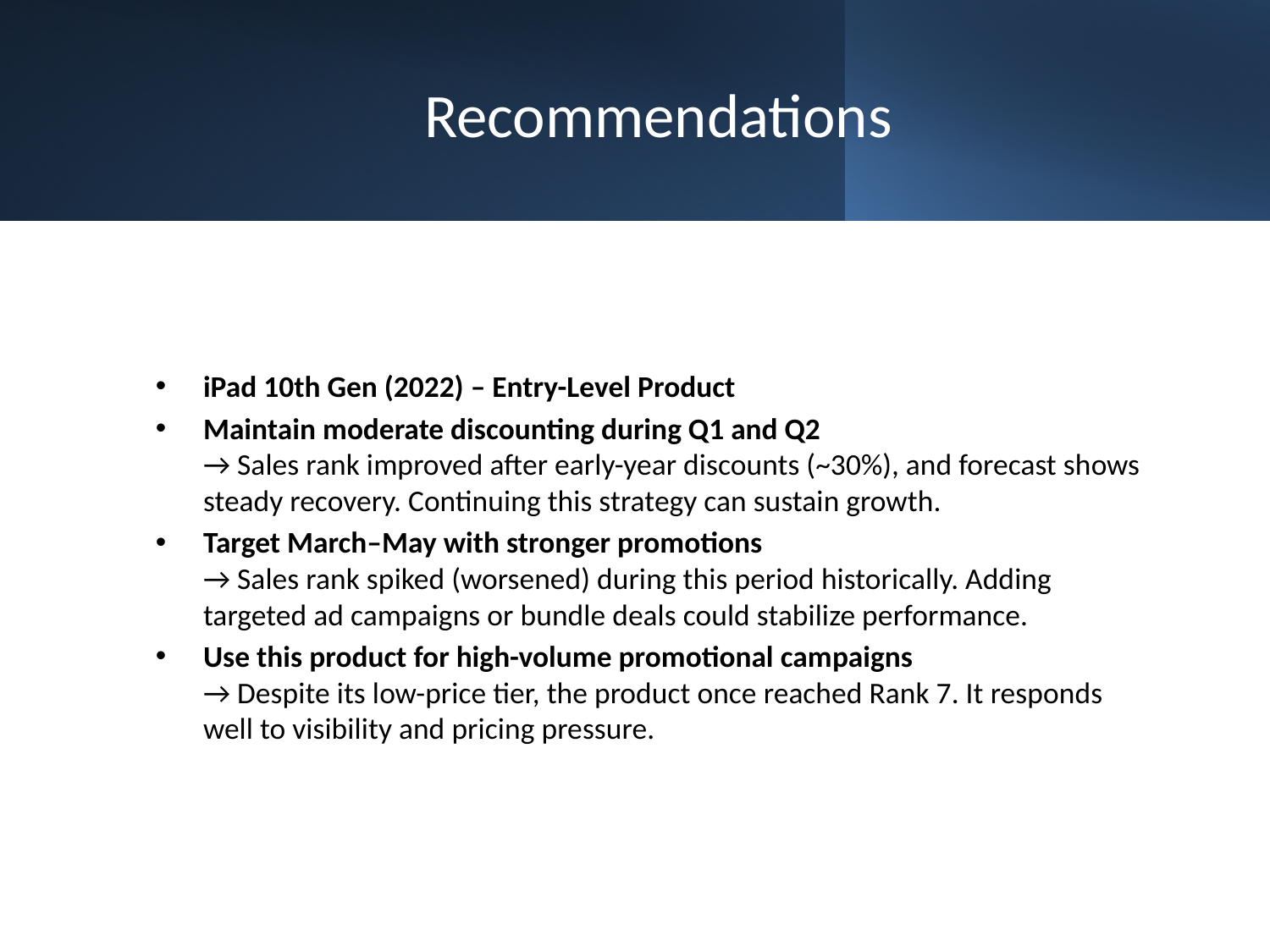

# Recommendations
iPad 10th Gen (2022) – Entry-Level Product
Maintain moderate discounting during Q1 and Q2
→ Sales rank improved after early-year discounts (~30%), and forecast shows steady recovery. Continuing this strategy can sustain growth.
Target March–May with stronger promotions
→ Sales rank spiked (worsened) during this period historically. Adding targeted ad campaigns or bundle deals could stabilize performance.
Use this product for high-volume promotional campaigns
→ Despite its low-price tier, the product once reached Rank 7. It responds well to visibility and pricing pressure.